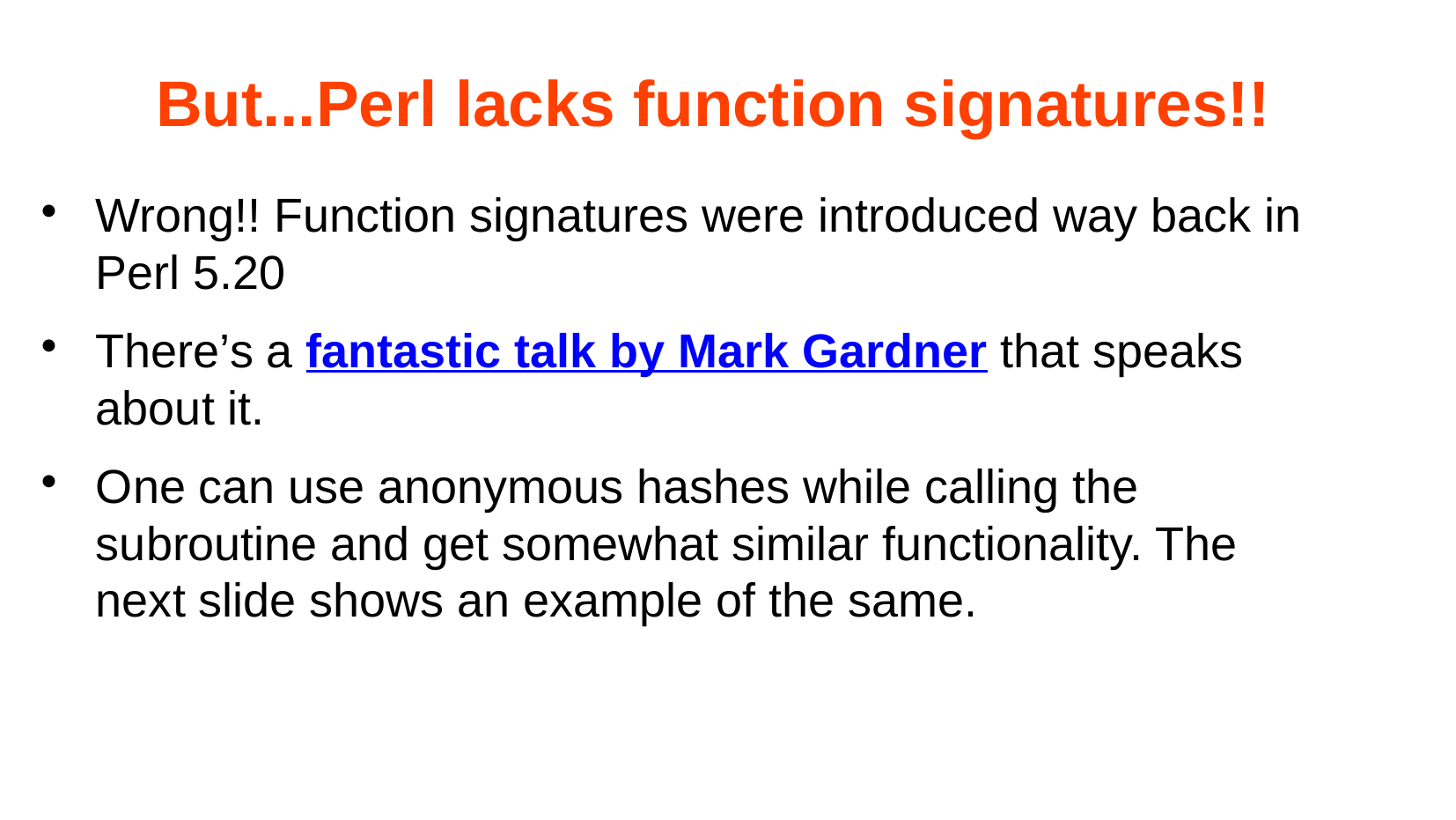

But...Perl lacks function signatures!!
Wrong!! Function signatures were introduced way back in Perl 5.20
There’s a fantastic talk by Mark Gardner that speaks about it.
One can use anonymous hashes while calling the subroutine and get somewhat similar functionality. The next slide shows an example of the same.